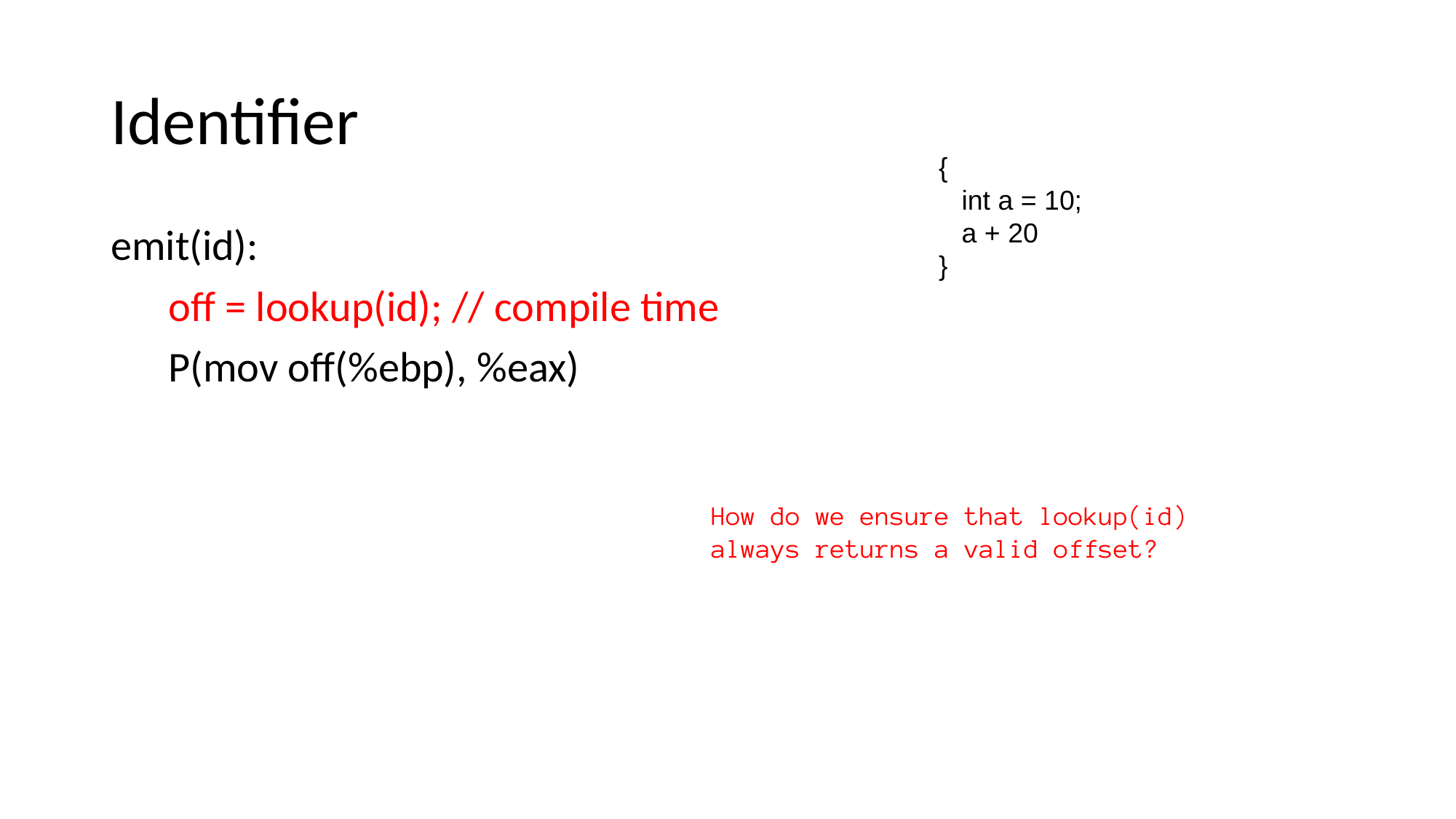

# Identifier

    {
       int a = 10;
       a + 20
    }

emit(id):
      off = lookup(id); // compile time
      P(mov off(%ebp), %eax)
How do we ensure that lookup(id) always returns a valid offset?